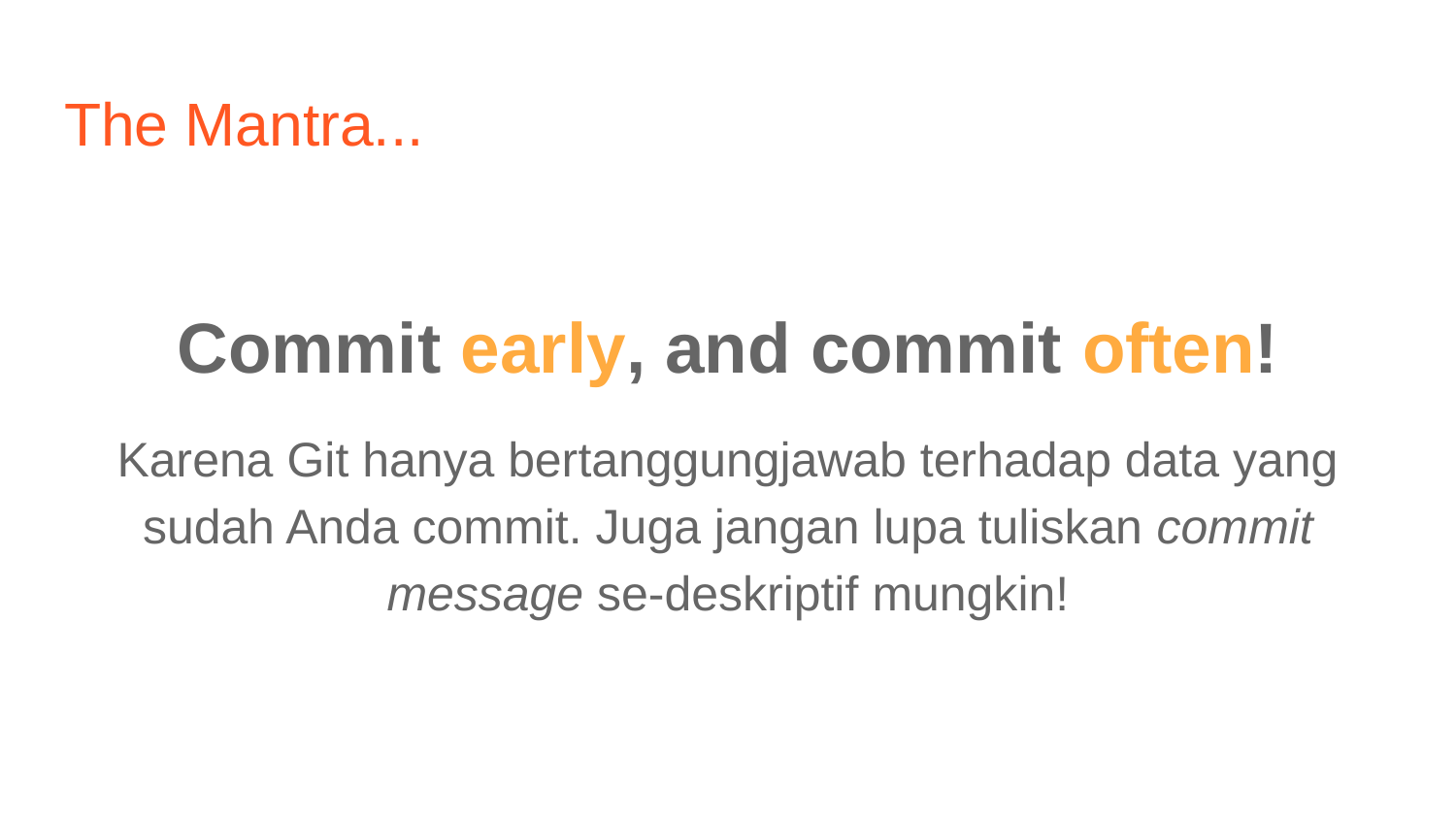

# The Mantra...
Commit early, and commit often!
Karena Git hanya bertanggungjawab terhadap data yang sudah Anda commit. Juga jangan lupa tuliskan commit message se-deskriptif mungkin!